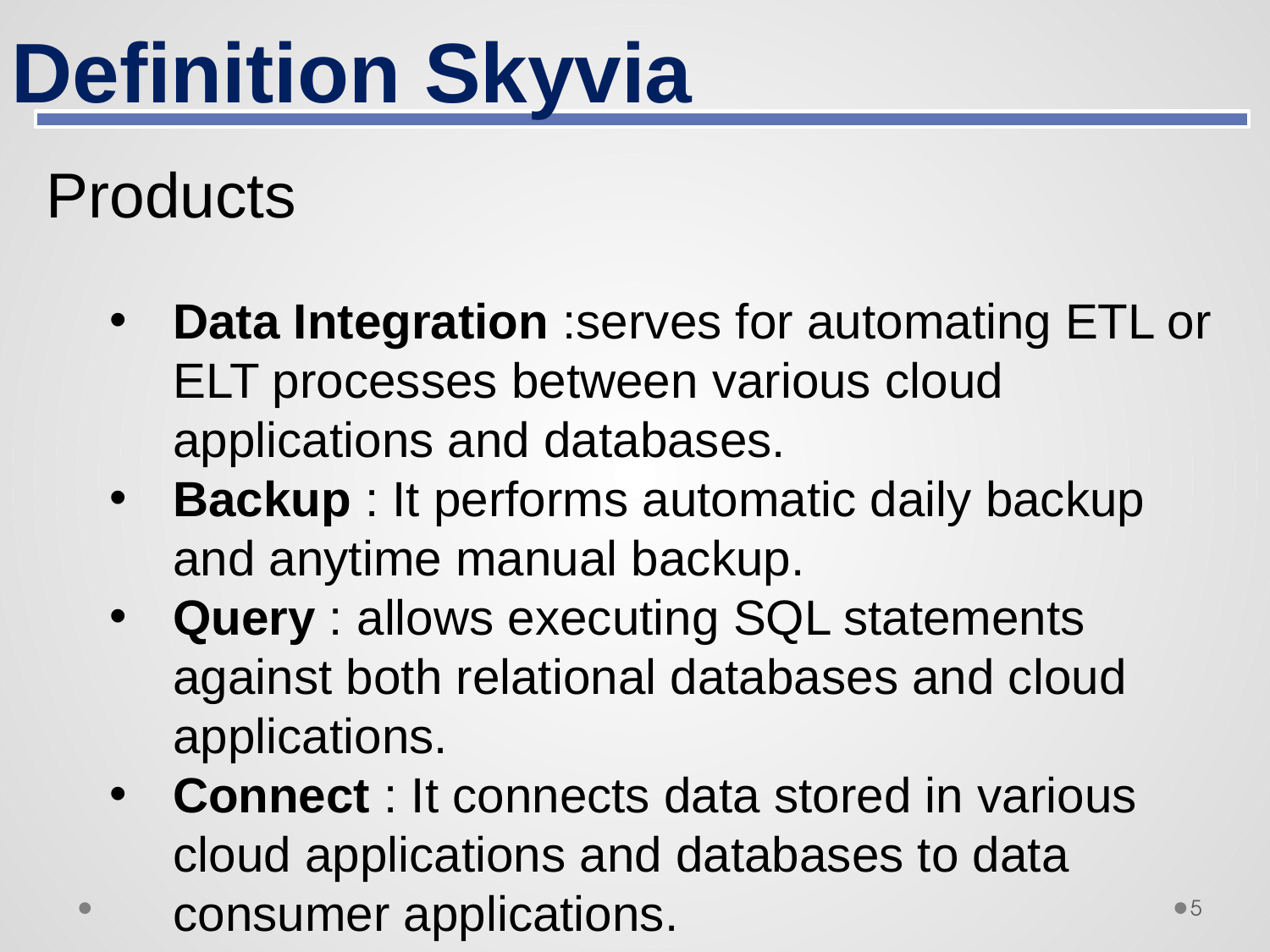

2. Definition Skyvia

Products

Data Integration :serves for automating ETL or ELT processes between various cloud applications and databases.
Backup : It performs automatic daily backup and anytime manual backup.
Query : allows executing SQL statements against both relational databases and cloud applications.
Connect : It connects data stored in various cloud applications and databases to data consumer applications.

5